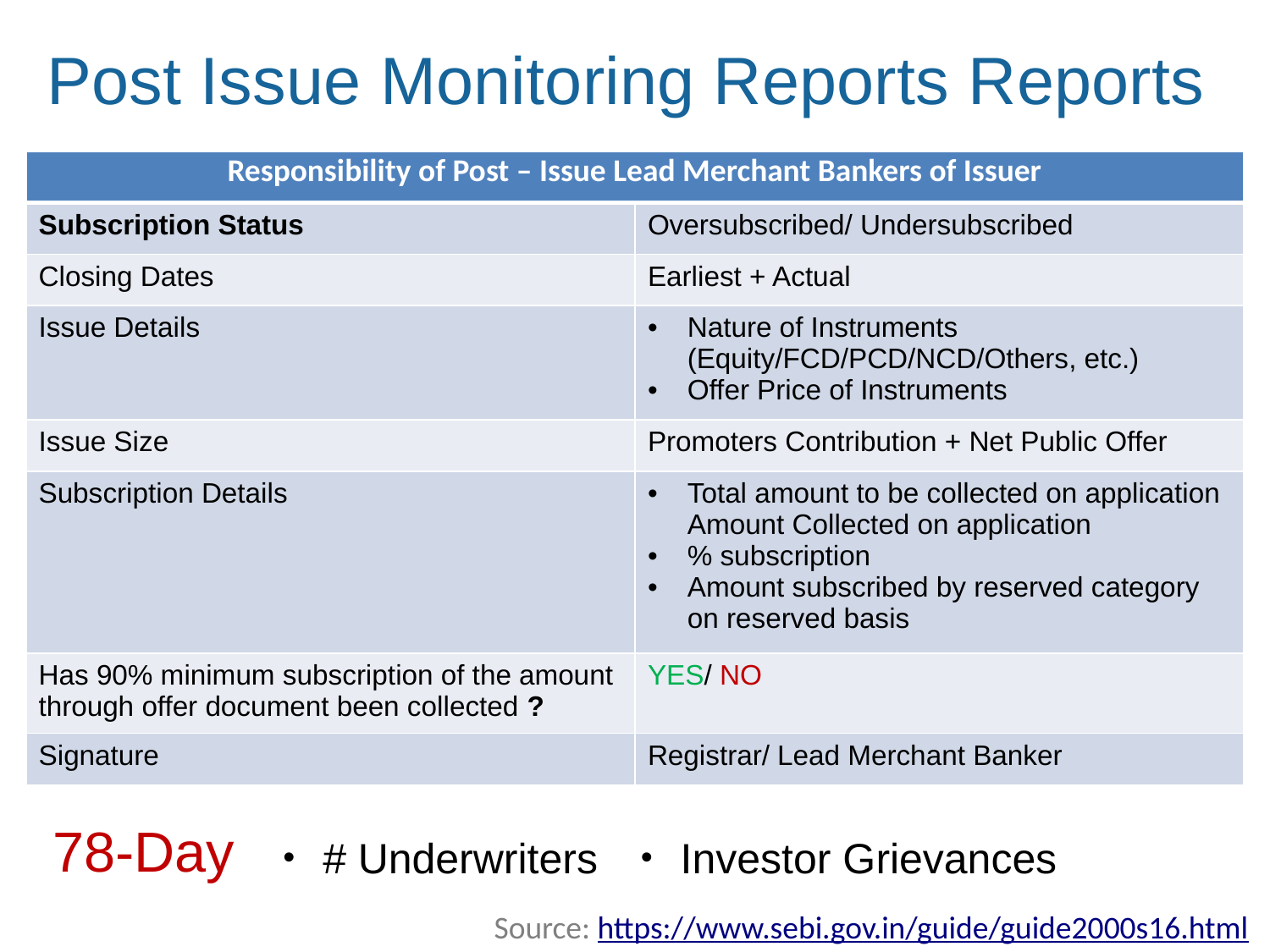

# Post Issue Monitoring Reports Reports
| Responsibility of Post – Issue Lead Merchant Bankers of Issuer |  |
| --- | --- |
| Subscription Status | Oversubscribed/ Undersubscribed |
| Closing Dates | Earliest + Actual |
| Issue Details | Nature of Instruments (Equity/FCD/PCD/NCD/Others, etc.) Offer Price of Instruments |
| Issue Size | Promoters Contribution + Net Public Offer |
| Subscription Details | Total amount to be collected on application Amount Collected on application % subscription Amount subscribed by reserved category on reserved basis |
| Has 90% minimum subscription of the amount through offer document been collected ? | YES/ NO |
| Signature | Registrar/ Lead Merchant Banker |
78-Day
# Underwriters
Investor Grievances
Source: https://www.sebi.gov.in/guide/guide2000s16.html